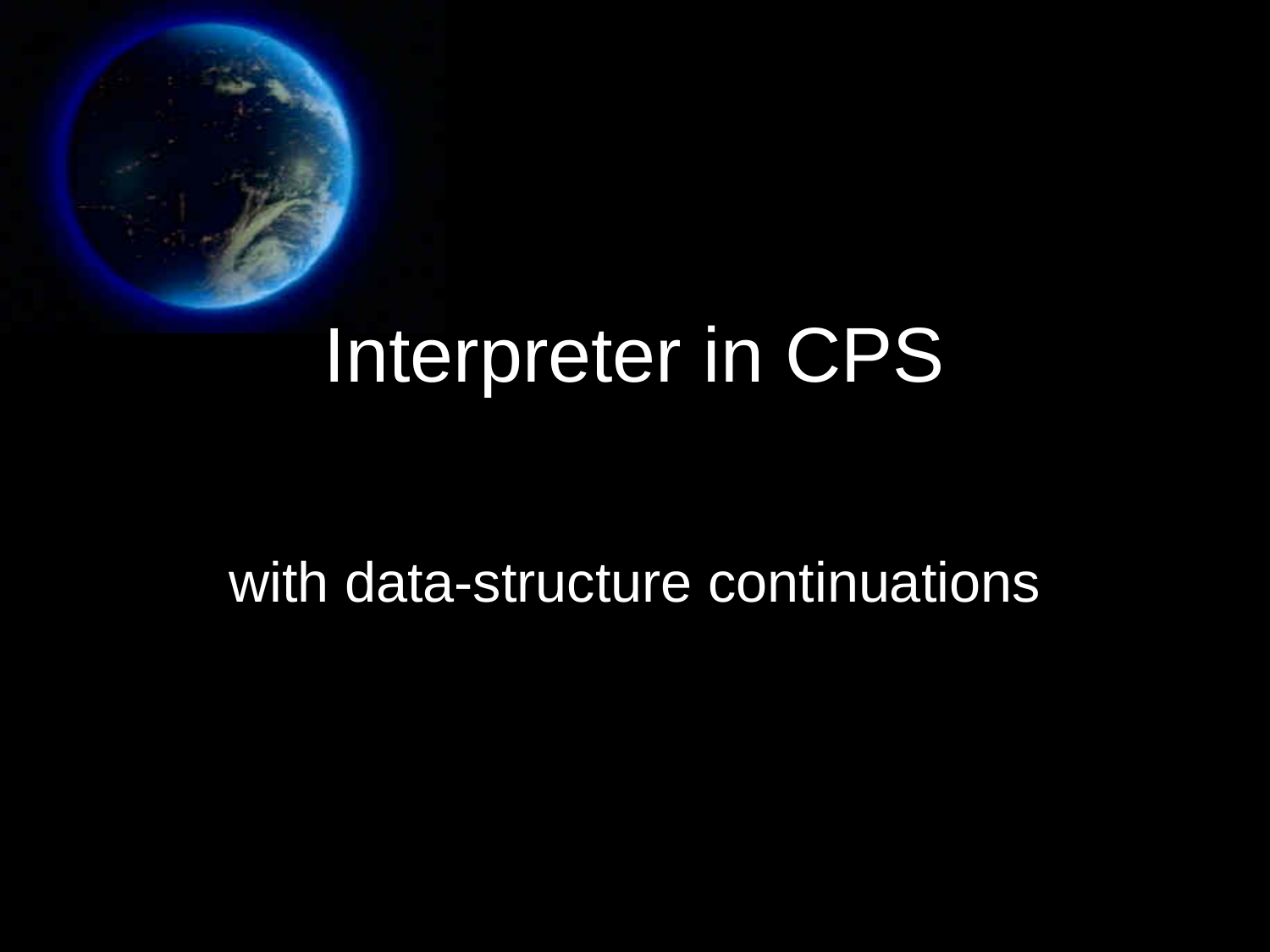

# Interpreter in CPS
with data-structure continuations